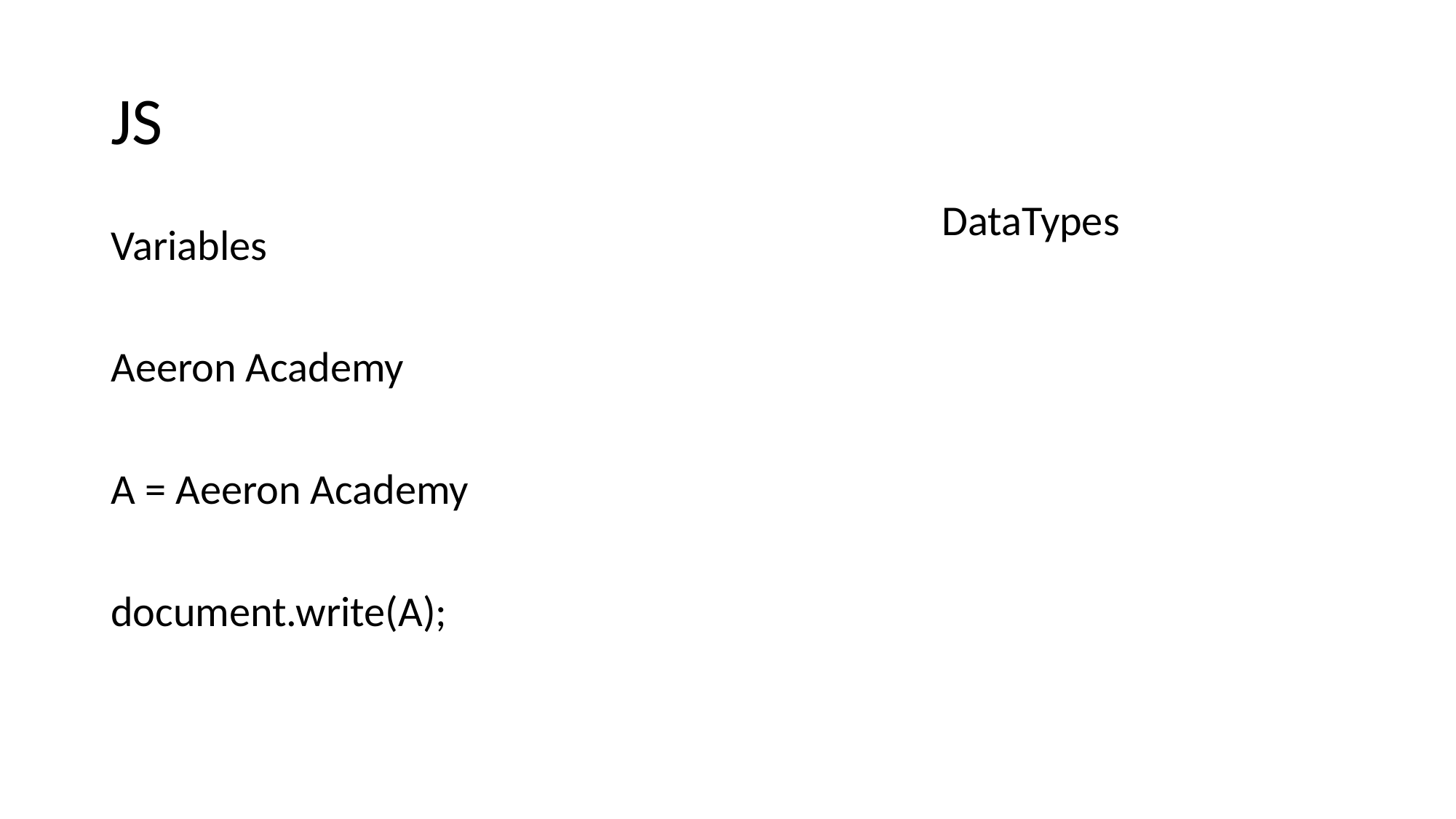

# JS
DataTypes
Variables

Aeeron Academy

A = Aeeron Academy

document.write(A);